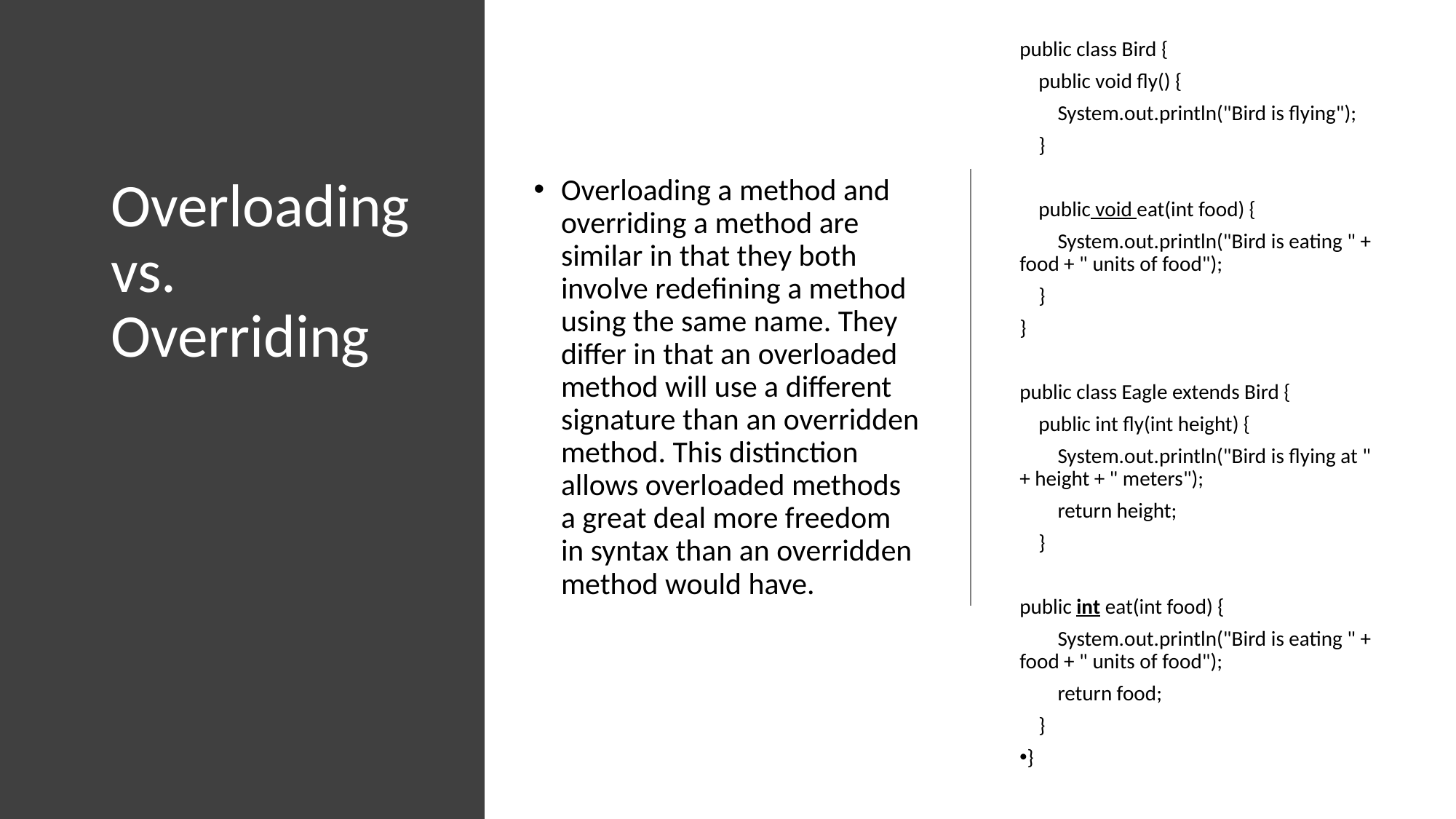

public class Bird {
    public void fly() {
        System.out.println("Bird is flying");
    }

    public void eat(int food) {
        System.out.println("Bird is eating " + food + " units of food");
    }
}

public class Eagle extends Bird {
    public int fly(int height) {
        System.out.println("Bird is flying at " + height + " meters");
        return height;
    }

public int eat(int food) {
        System.out.println("Bird is eating " + food + " units of food");
        return food;
    }
}
# Overloading vs. Overriding
Overloading a method and overriding a method are similar in that they both involve redefining a method using the same name. They differ in that an overloaded method will use a different signature than an overridden method. This distinction allows overloaded methods a great deal more freedom in syntax than an overridden method would have.